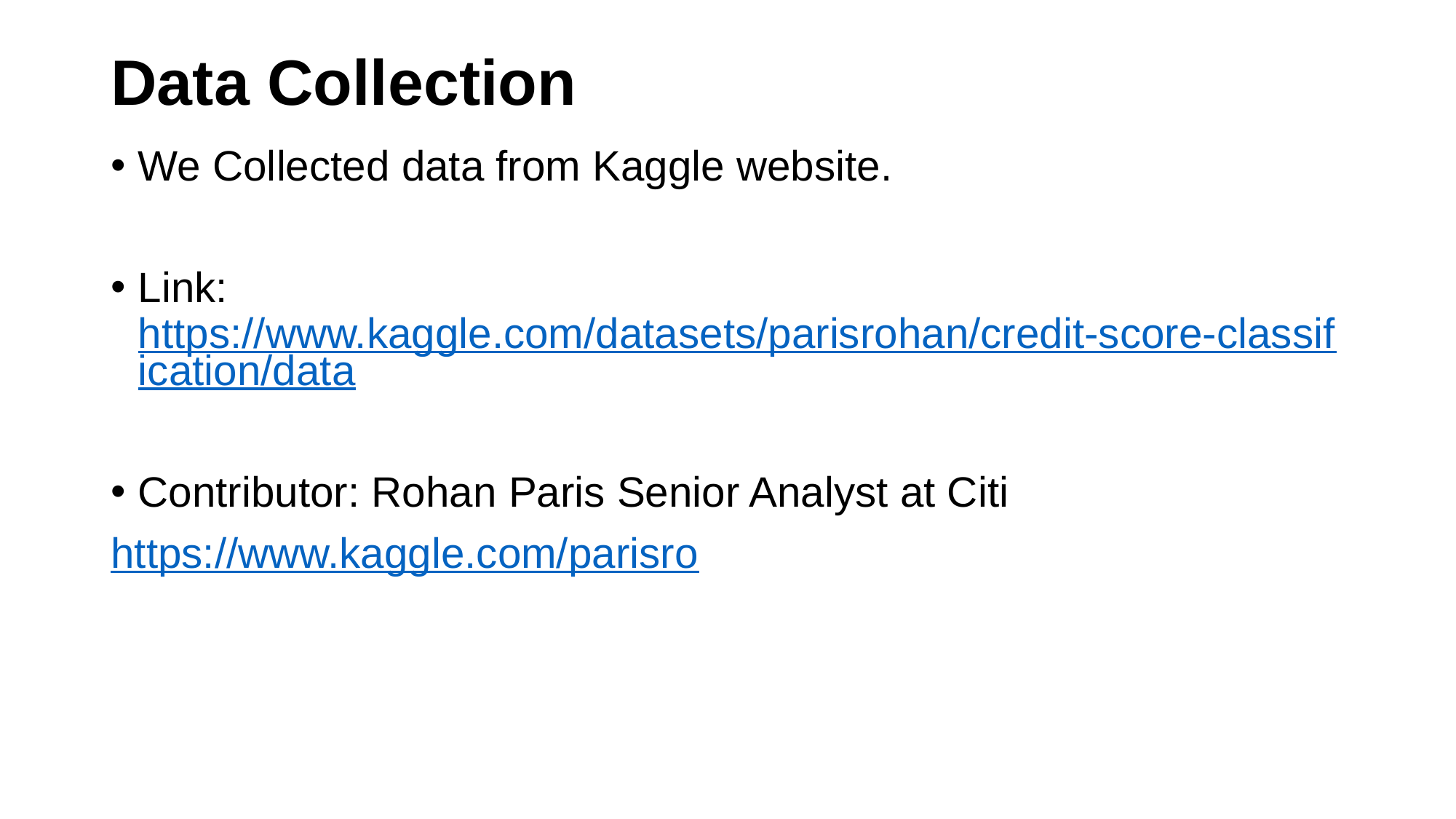

# Data Collection
We Collected data from Kaggle website.

Link: https://www.kaggle.com/datasets/parisrohan/credit-score-classification/data

Contributor: Rohan Paris Senior Analyst at Citi
https://www.kaggle.com/parisro